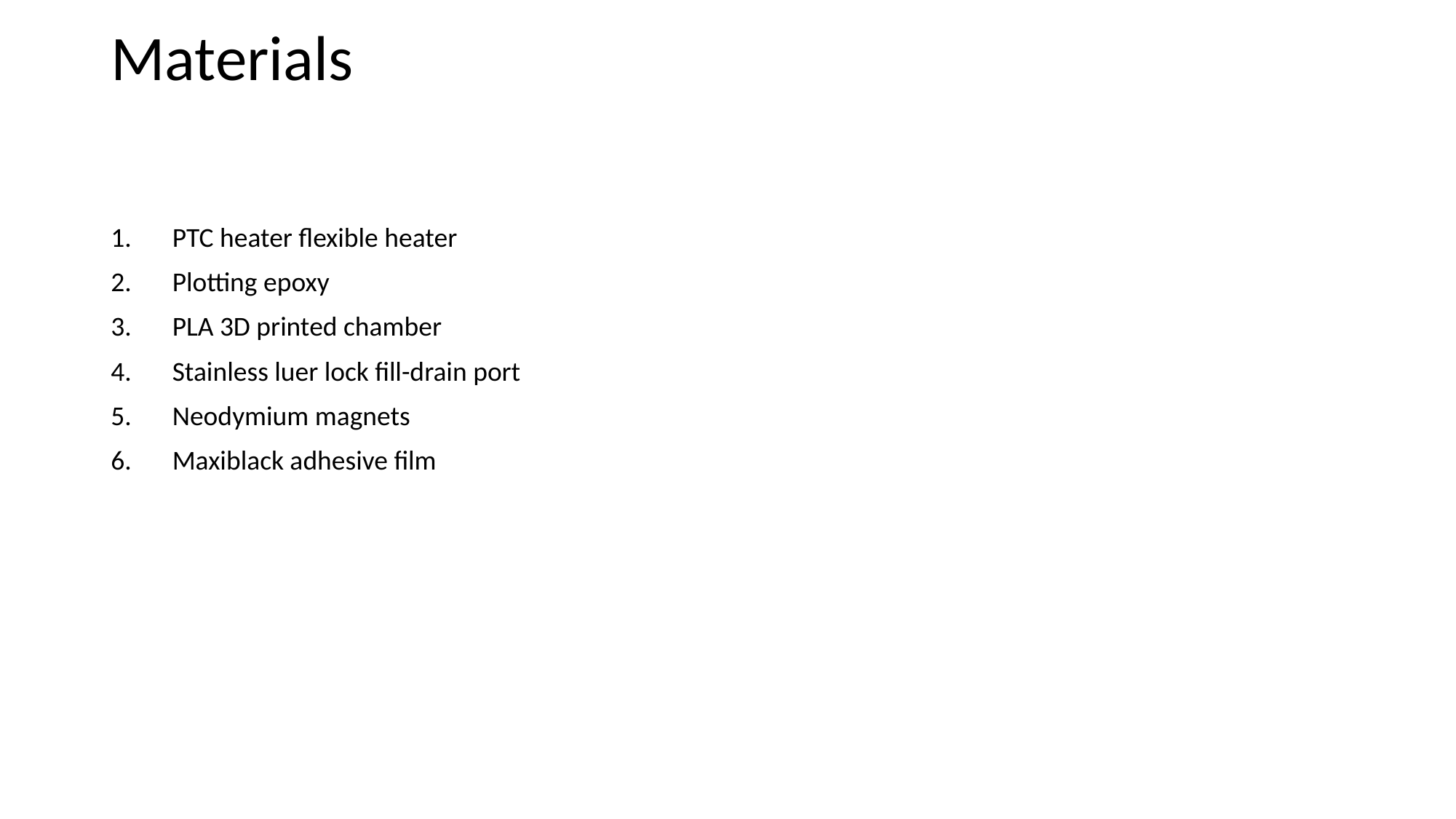

# Materials
PTC heater flexible heater
Plotting epoxy
PLA 3D printed chamber
Stainless luer lock fill-drain port
Neodymium magnets
Maxiblack adhesive film